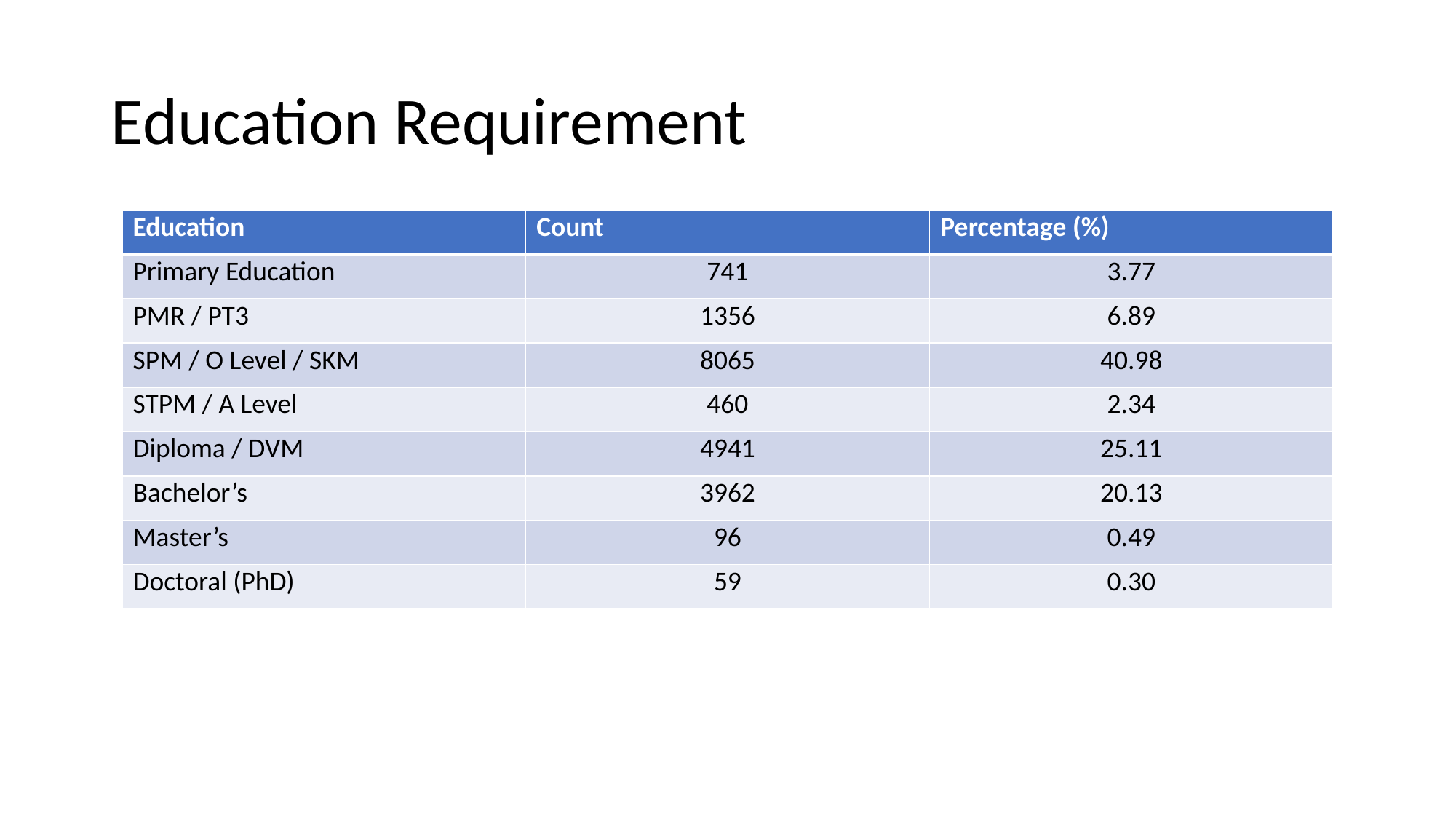

# Education Requirement
| Education | Count | Percentage (%) |
| --- | --- | --- |
| Primary Education | 741 | 3.77 |
| PMR / PT3 | 1356 | 6.89 |
| SPM / O Level / SKM | 8065 | 40.98 |
| STPM / A Level | 460 | 2.34 |
| Diploma / DVM | 4941 | 25.11 |
| Bachelor’s | 3962 | 20.13 |
| Master’s | 96 | 0.49 |
| Doctoral (PhD) | 59 | 0.30 |